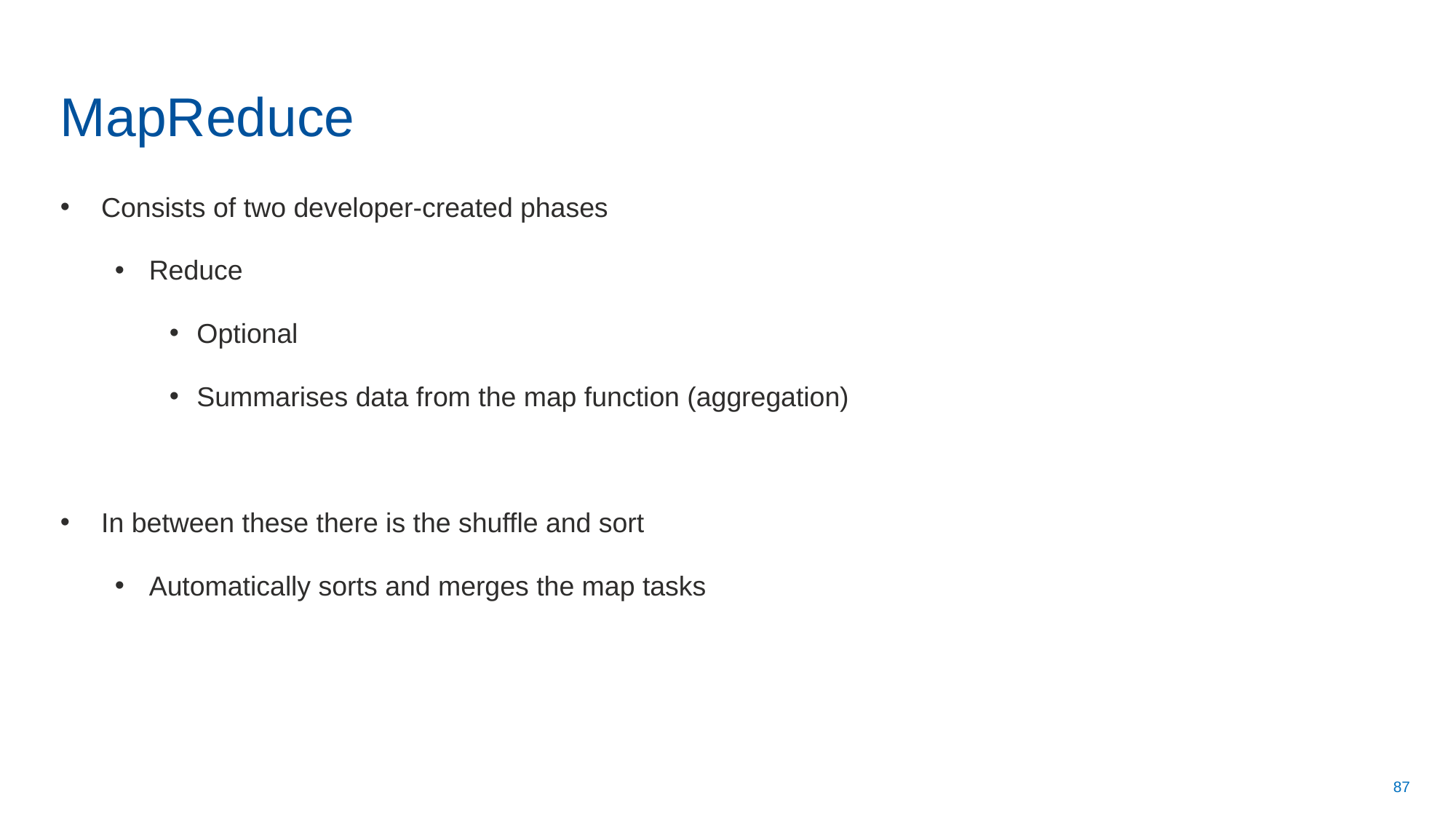

# MapReduce
Consists of two developer-created phases
Reduce
Optional
Summarises data from the map function (aggregation)

In between these there is the shuffle and sort
Automatically sorts and merges the map tasks